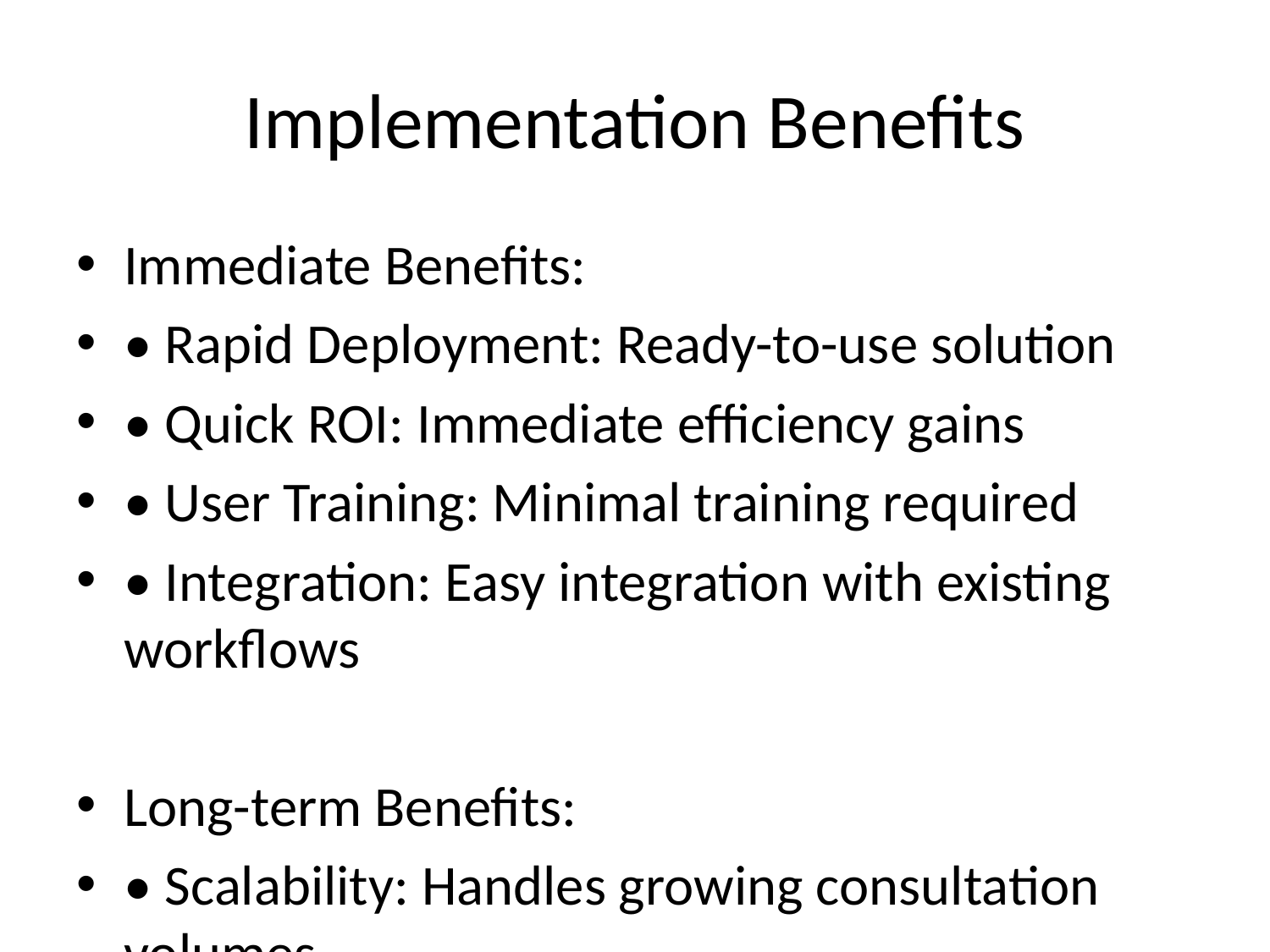

# Implementation Benefits
Immediate Benefits:
• Rapid Deployment: Ready-to-use solution
• Quick ROI: Immediate efficiency gains
• User Training: Minimal training required
• Integration: Easy integration with existing workflows

Long-term Benefits:
• Scalability: Handles growing consultation volumes
• Consistency: Standardized analysis methodology
• Compliance: Enhanced regulatory compliance
• Innovation: Foundation for advanced analytics

Strategic Benefits:
• Digital Transformation: Modernizes consultation processes
• Data-Driven Decisions: Enables evidence-based policy making
• Stakeholder Engagement: Improves public participation
• Transparency: Enhances government transparency